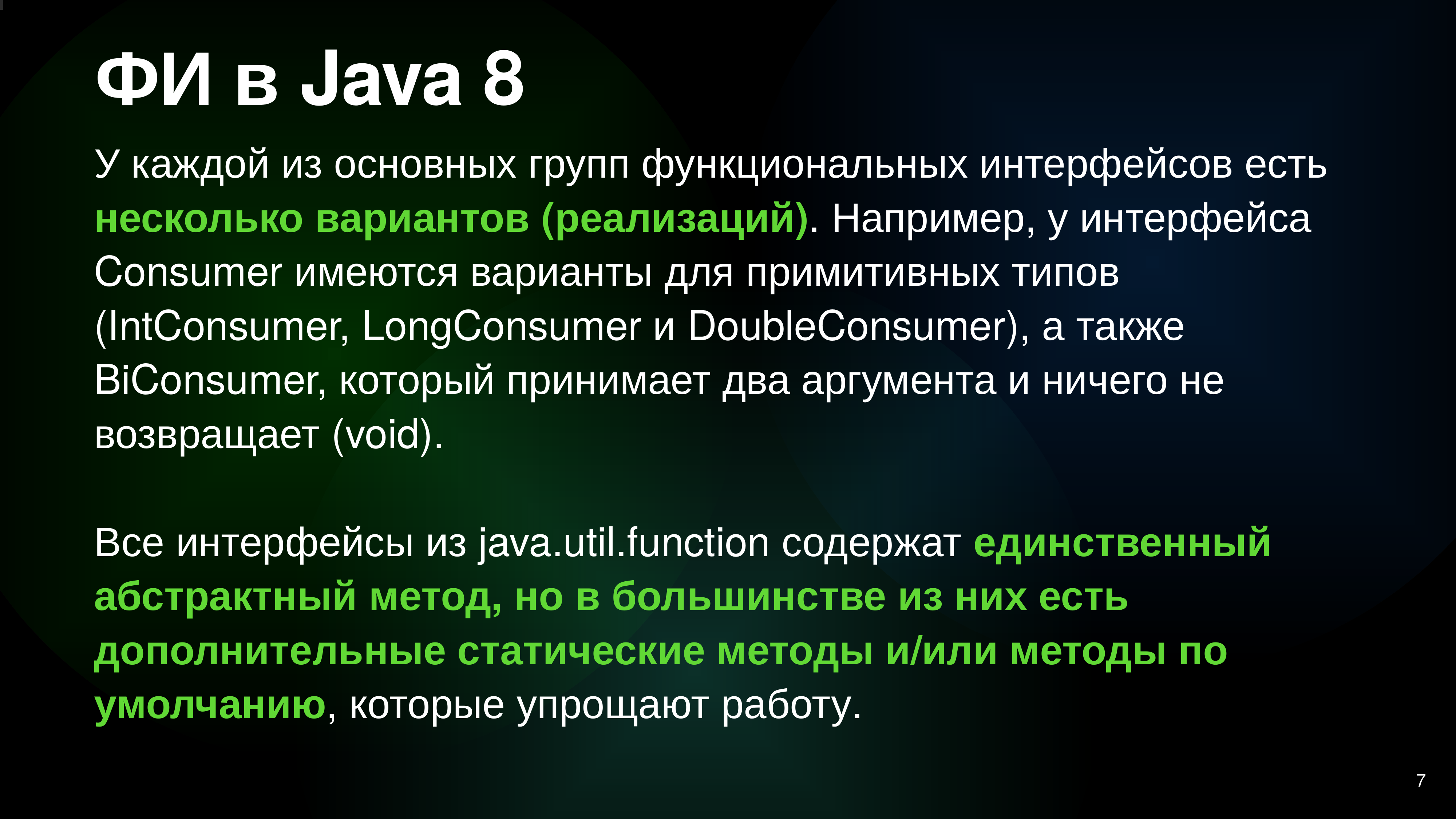

ФИ в Java 8
У каждой из основных групп функциональных интерфейсов есть несколько вариантов (реализаций). Например, у интерфейса Consumer имеются варианты для примитивных типов (IntConsumer, LongConsumer и DoubleConsumer), а также BiConsumer, который принимает два аргумента и ничего не возвращает (void).

Все интерфейсы из java.util.function содержат единственный абстрактный метод, но в большинстве из них есть дополнительные статические методы и/или методы по умолчанию, которые упрощают работу.
|  |  |
| --- | --- |

7